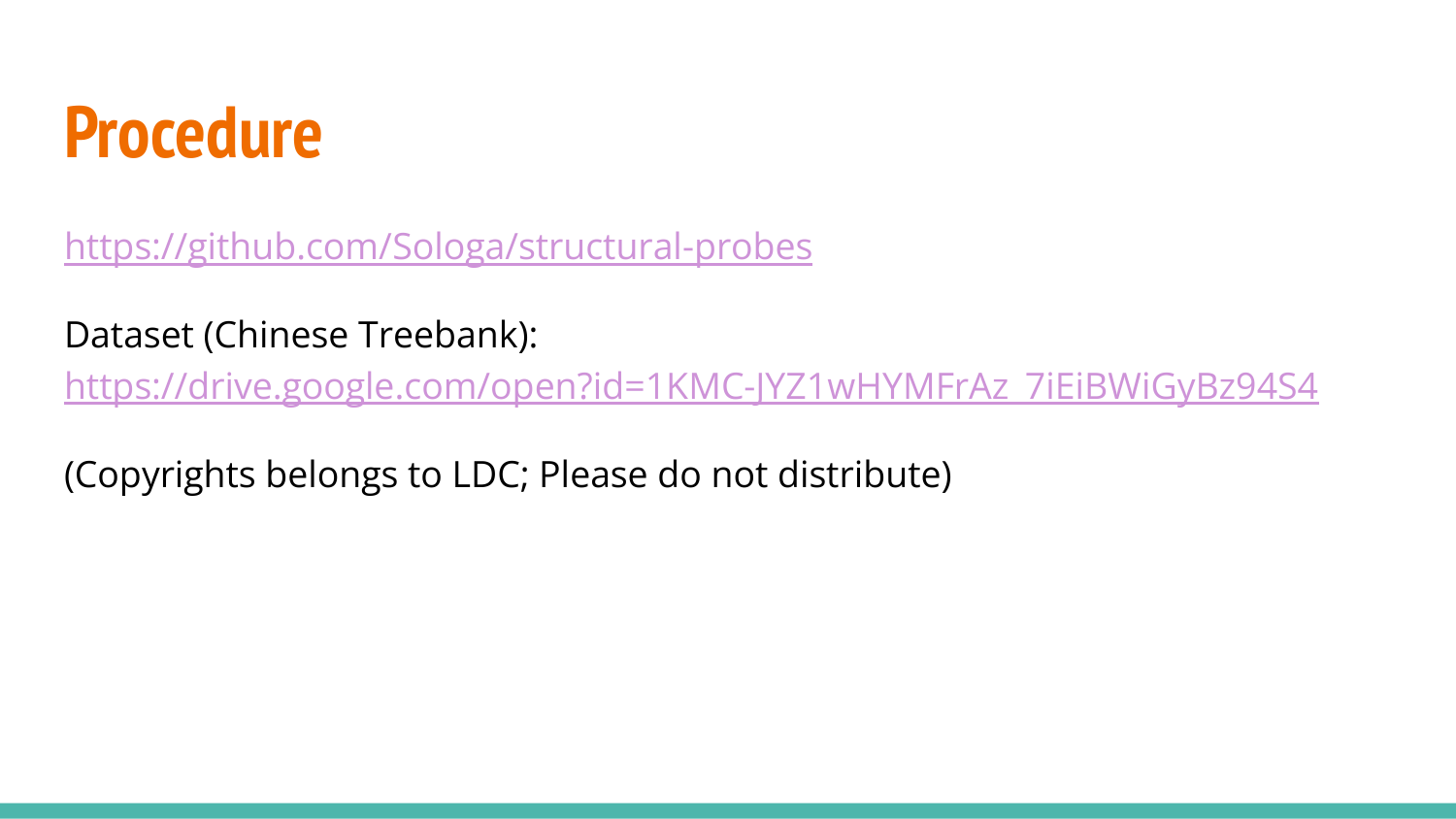

# Procedure
https://github.com/Sologa/structural-probes
Dataset (Chinese Treebank): https://drive.google.com/open?id=1KMC-JYZ1wHYMFrAz_7iEiBWiGyBz94S4
(Copyrights belongs to LDC; Please do not distribute)